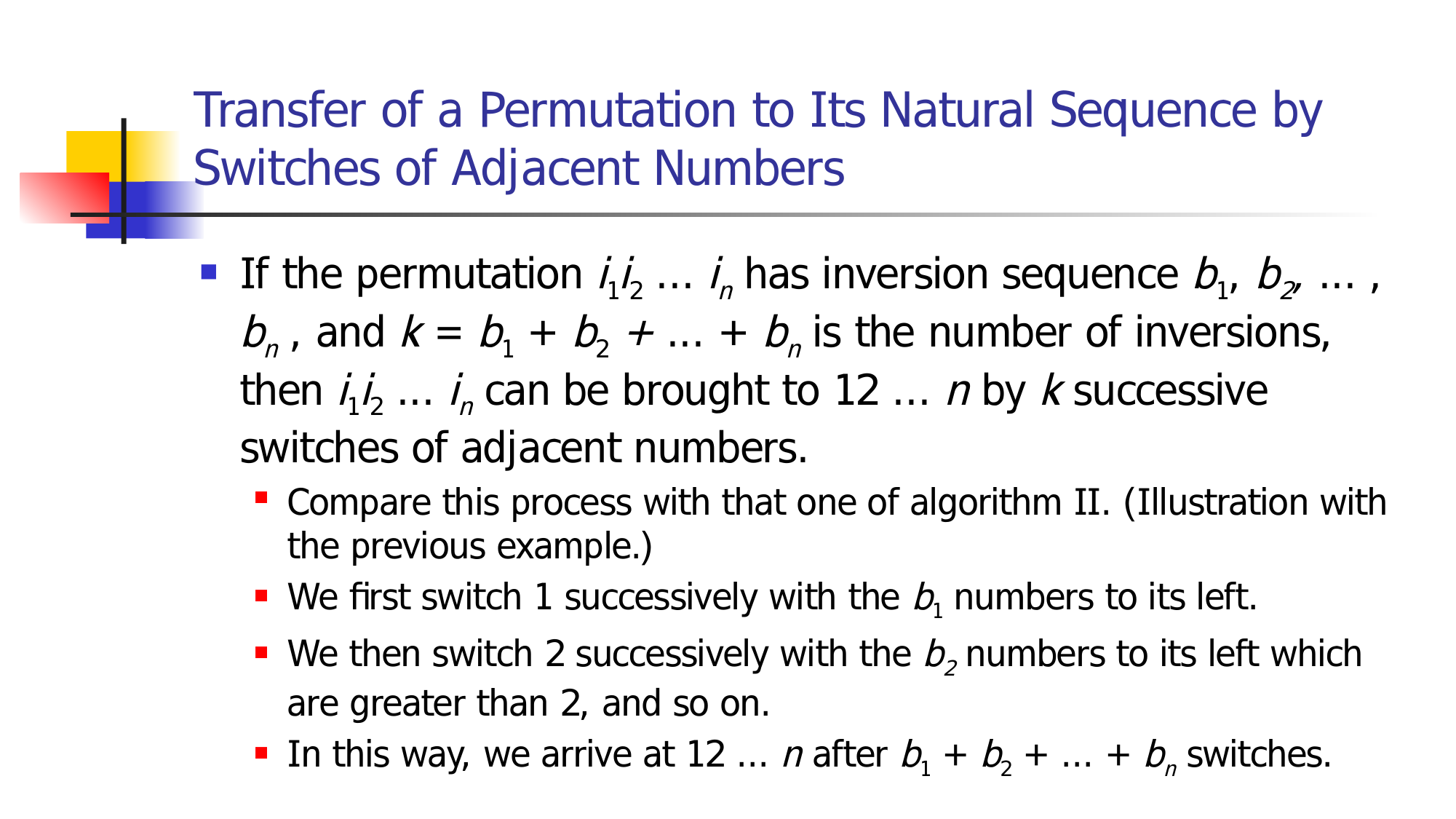

# Transfer of a Permutation to Its Natural Sequence by Switches of Adjacent Numbers
If the permutation i1i2 ... in has inversion sequence b1, b2, ... , bn , and k = b1 + b2 + ... + bn is the number of inversions, then i1i2 ... in can be brought to 12 ... n by k successive switches of adjacent numbers.
Compare this process with that one of algorithm II. (Illustration with the previous example.)
We first switch 1 successively with the b1 numbers to its left.
We then switch 2 successively with the b2 numbers to its left which are greater than 2, and so on.
In this way, we arrive at 12 ... n after b1 + b2 + ... + bn switches.